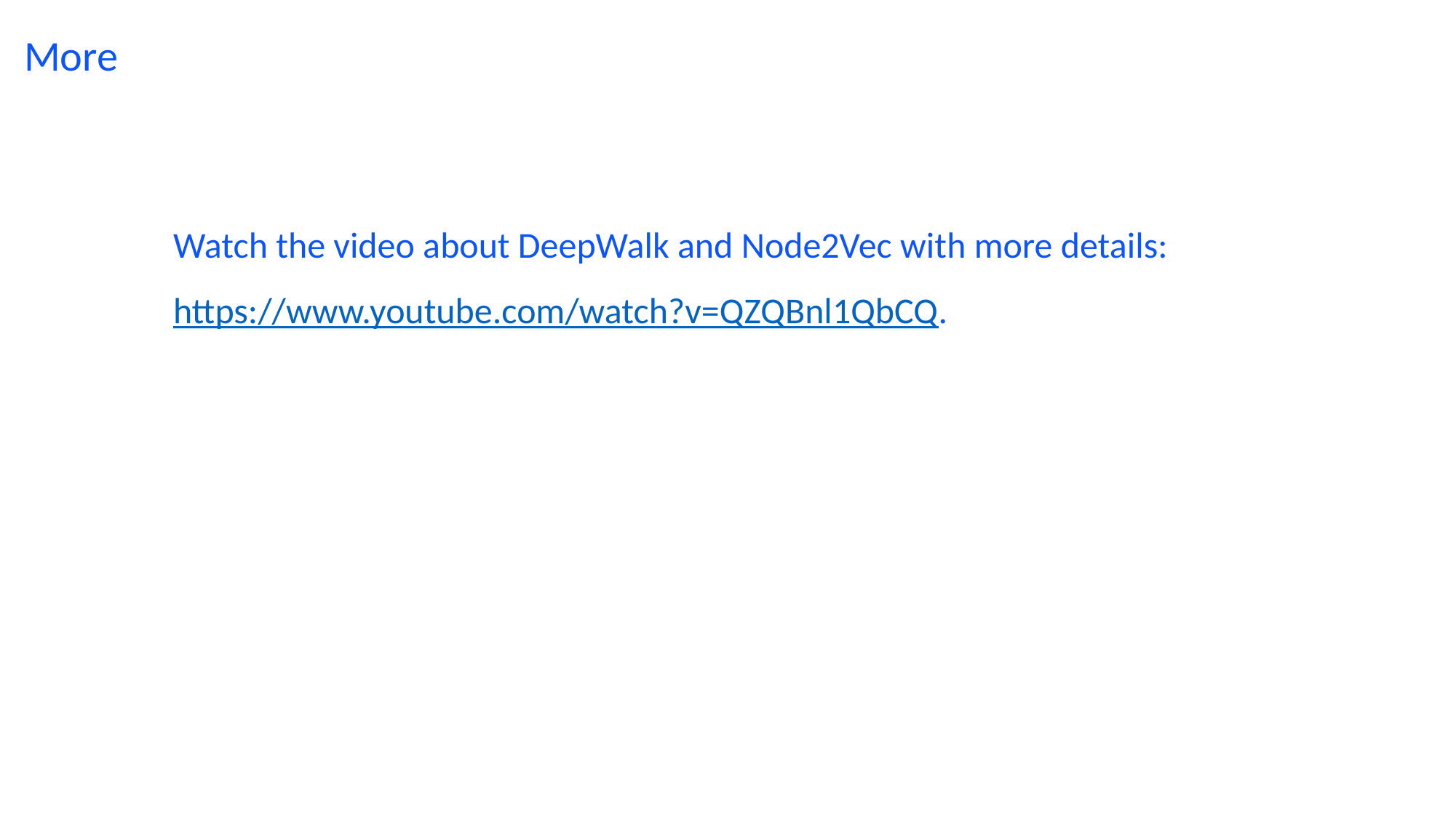

# More
Watch the video about DeepWalk and Node2Vec with more details: https://www.youtube.com/watch?v=QZQBnl1QbCQ.